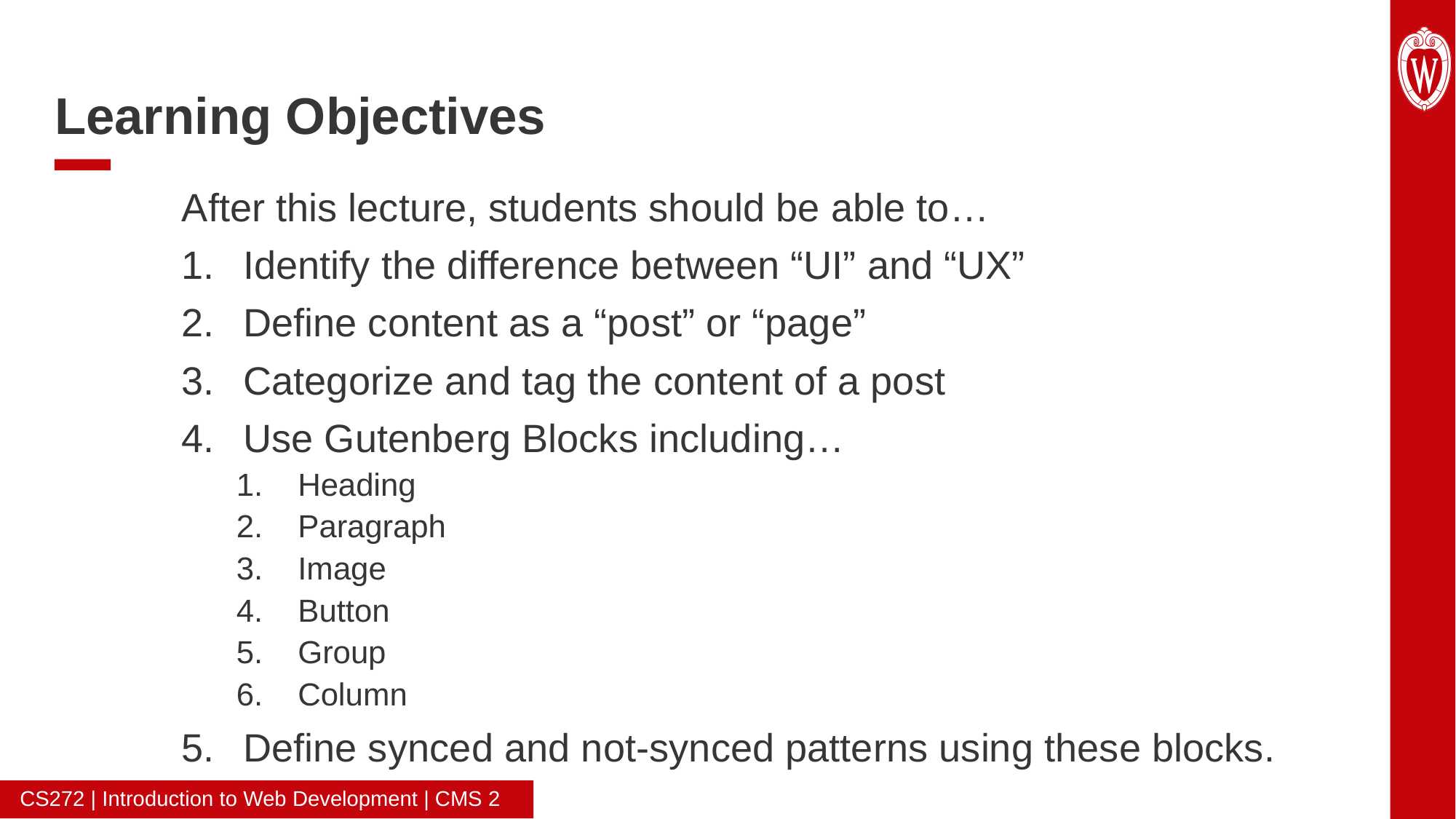

# Learning Objectives
After this lecture, students should be able to…
Identify the difference between “UI” and “UX”
Define content as a “post” or “page”
Categorize and tag the content of a post
Use Gutenberg Blocks including…
Heading
Paragraph
Image
Button
Group
Column
Define synced and not-synced patterns using these blocks.
CS272 | Introduction to Web Development | CMS 2